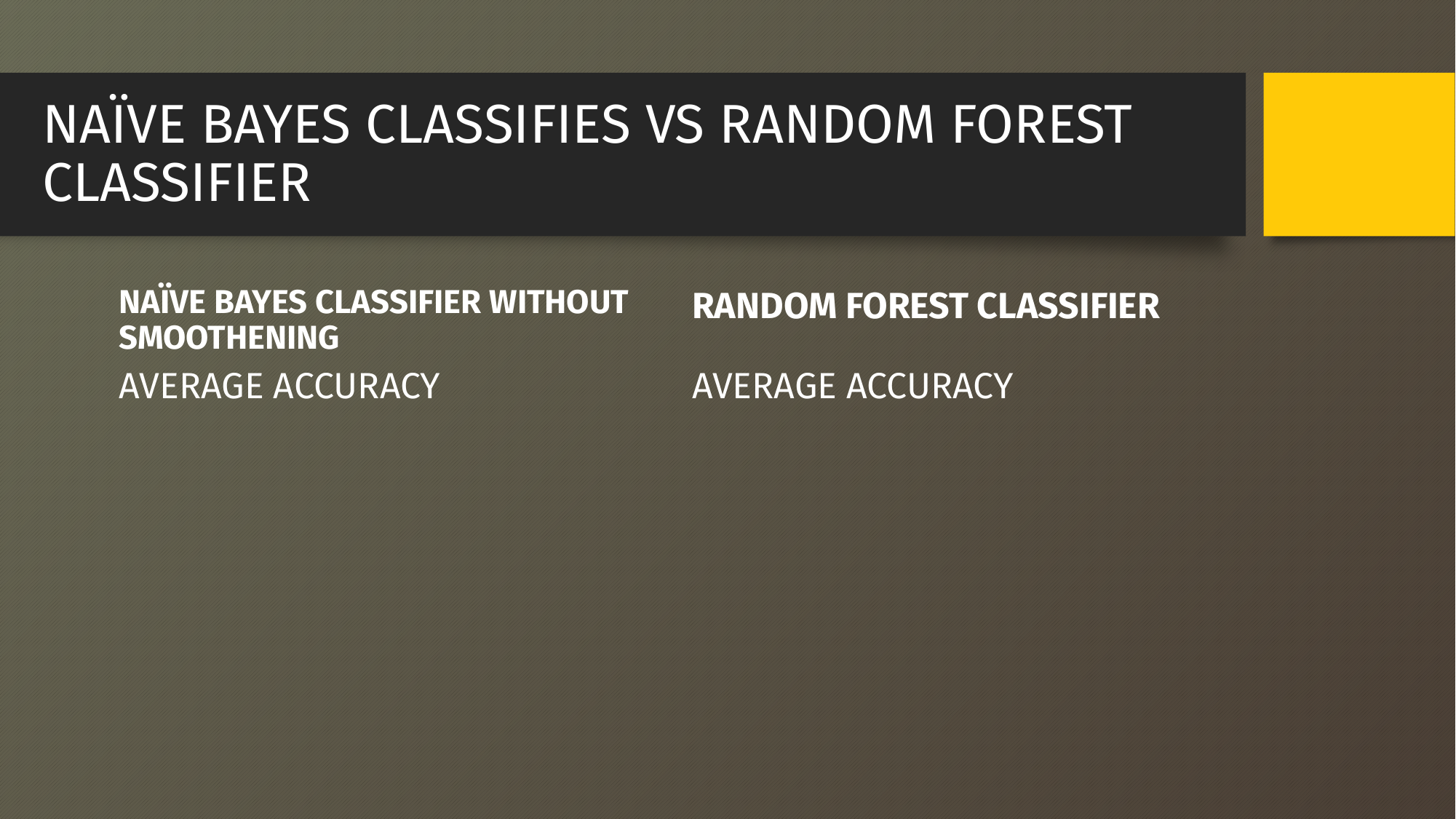

# NAÏVE BAYES CLASSIFIES VS RANDOM FOREST CLASSIFIER
RANDOM FOREST CLASSIFIER
NAÏVE BAYES CLASSIFIER WITHOUT SMOOTHENING
AVERAGE ACCURACY
AVERAGE ACCURACY